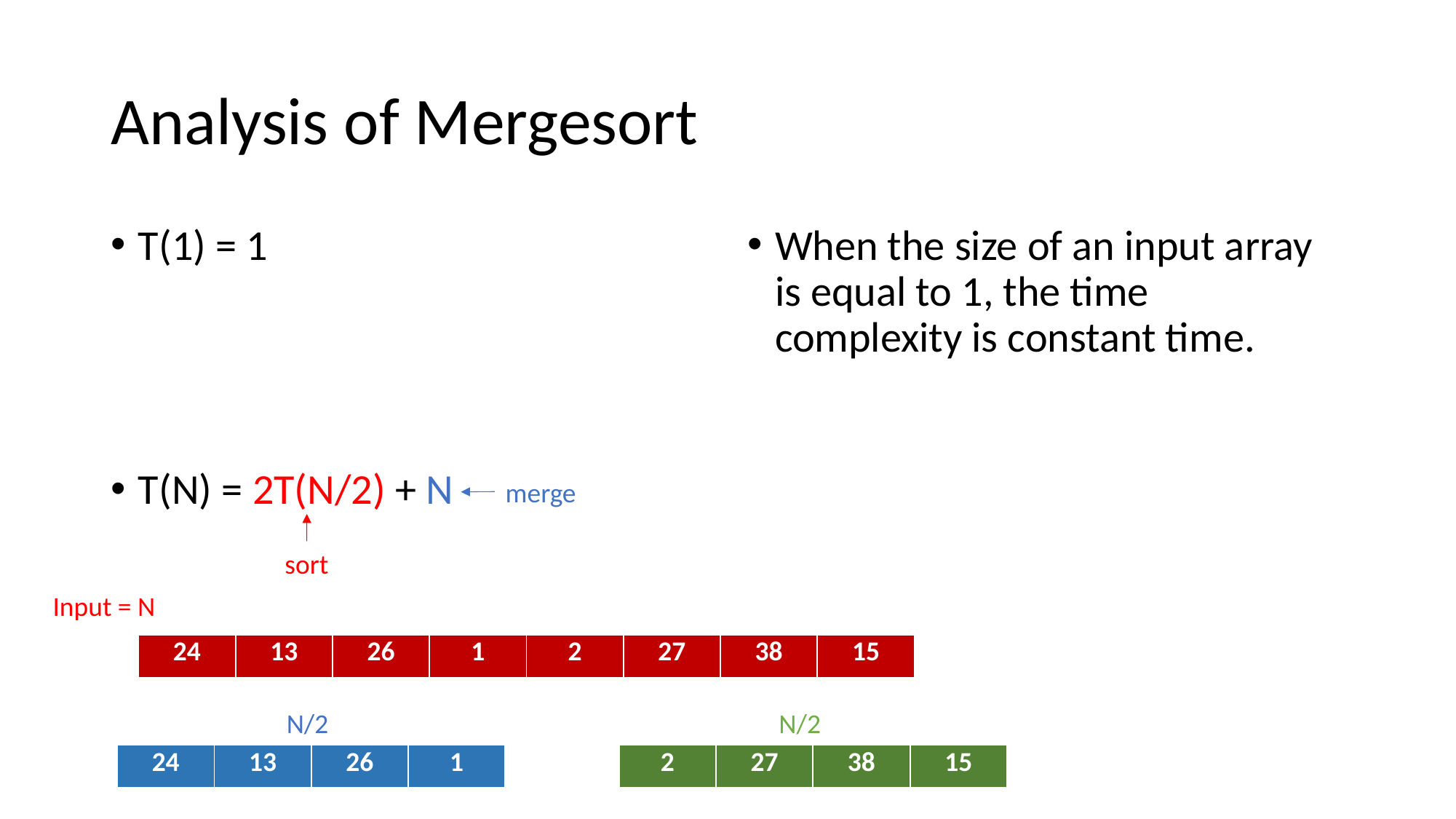

# Analysis of Mergesort
T(1) = 1

T(N) = 2T(N/2) + N
When the size of an input array is equal to 1, the time complexity is constant time.
merge
sort
Input = N
| 24 | 13 | 26 | 1 | 2 | 27 | 38 | 15 |
| --- | --- | --- | --- | --- | --- | --- | --- |
N/2
N/2
| 24 | 13 | 26 | 1 |
| --- | --- | --- | --- |
| 2 | 27 | 38 | 15 |
| --- | --- | --- | --- |